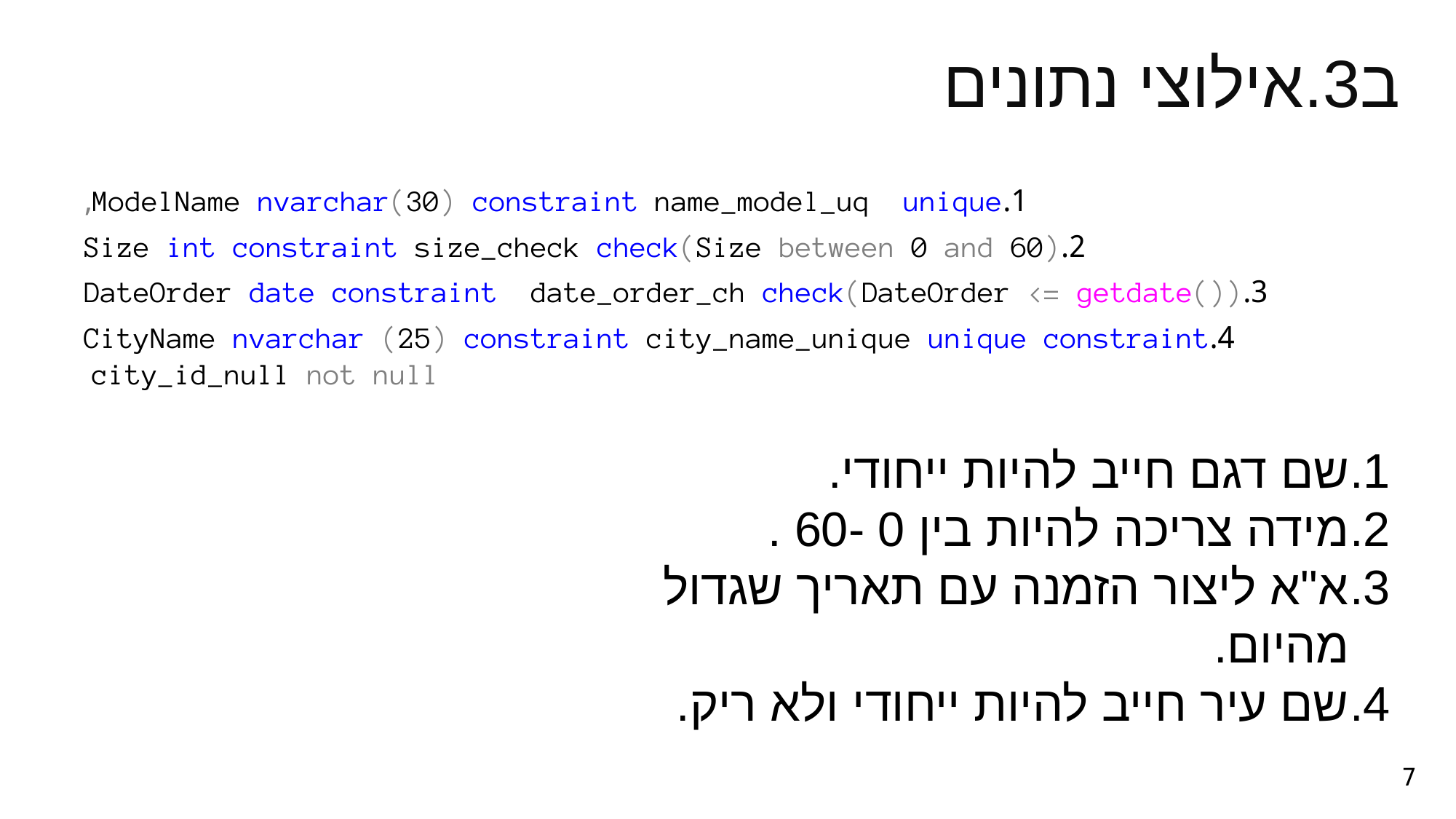

ב3.אילוצי נתונים
1.ModelName nvarchar(30) constraint name_model_uq  unique,
2.Size int constraint size_check check(Size between 0 and 60)
3.DateOrder date constraint  date_order_ch check(DateOrder <= getdate())
4.CityName nvarchar (25) constraint city_name_unique unique constraint city_id_null not null
שם דגם חייב להיות ייחודי.
מידה צריכה להיות בין 0 -60 .
א"א ליצור הזמנה עם תאריך שגדול מהיום.
שם עיר חייב להיות ייחודי ולא ריק.
7